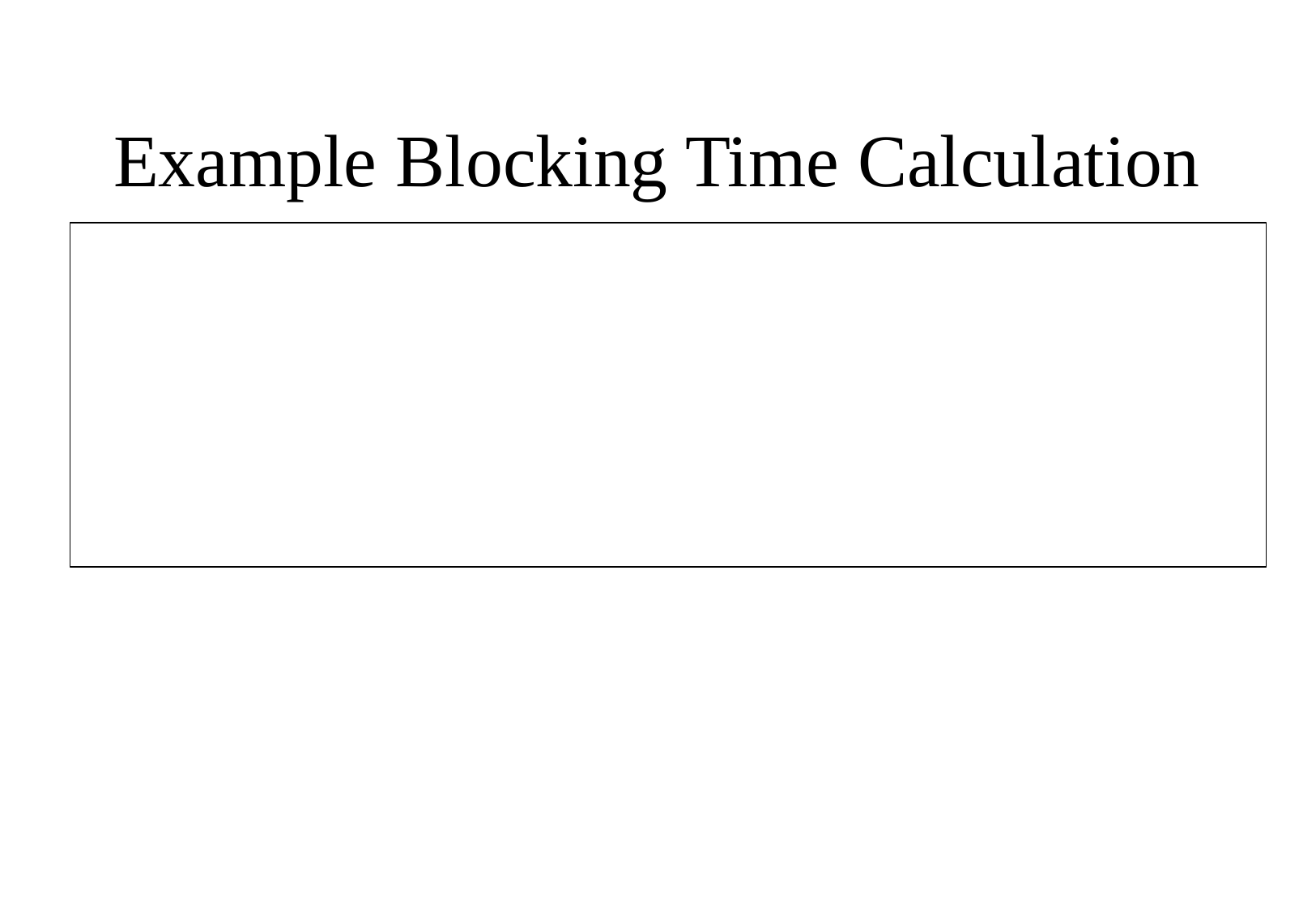

# Example Blocking Time Calculation

|  | Ci | Ti | Ui | Q | V | Bi |
| --- | --- | --- | --- | --- | --- | --- |
| τ1 | 4 | 20 | 0.2 | 2 | 0 | 6 |
| τ2 | 10 | 30 | 0.33 | 4 | 2 | 10 |
| τ3 | 8 | 40 | 0.2 | 0 | 4 |  |
| τ4 | 18 | 90 | 0.2 | 6 | 8 |  |